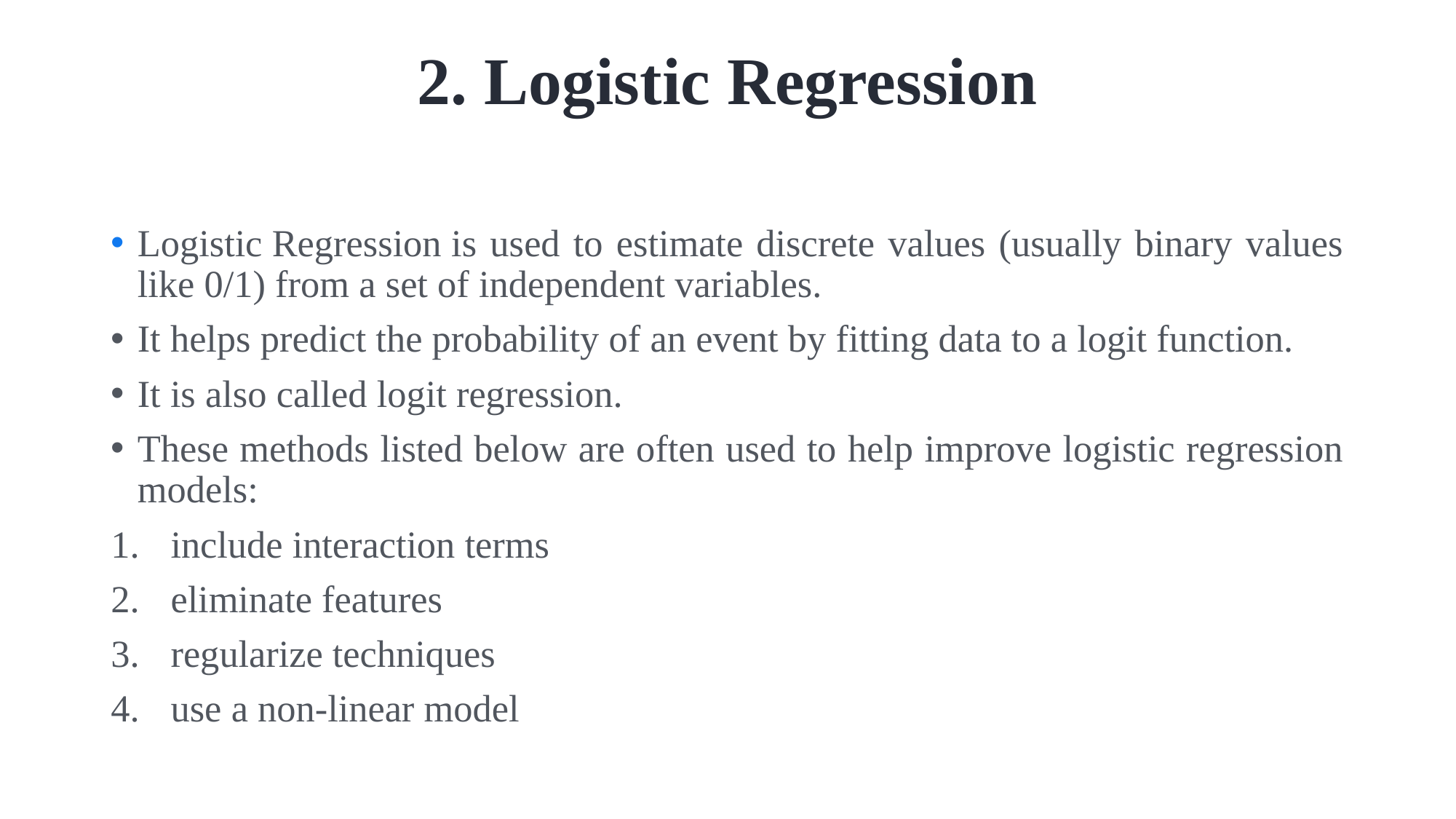

# 2. Logistic Regression
Logistic Regression is used to estimate discrete values (usually binary values like 0/1) from a set of independent variables.
It helps predict the probability of an event by fitting data to a logit function.
It is also called logit regression.
These methods listed below are often used to help improve logistic regression models:
include interaction terms
eliminate features
regularize techniques
use a non-linear model